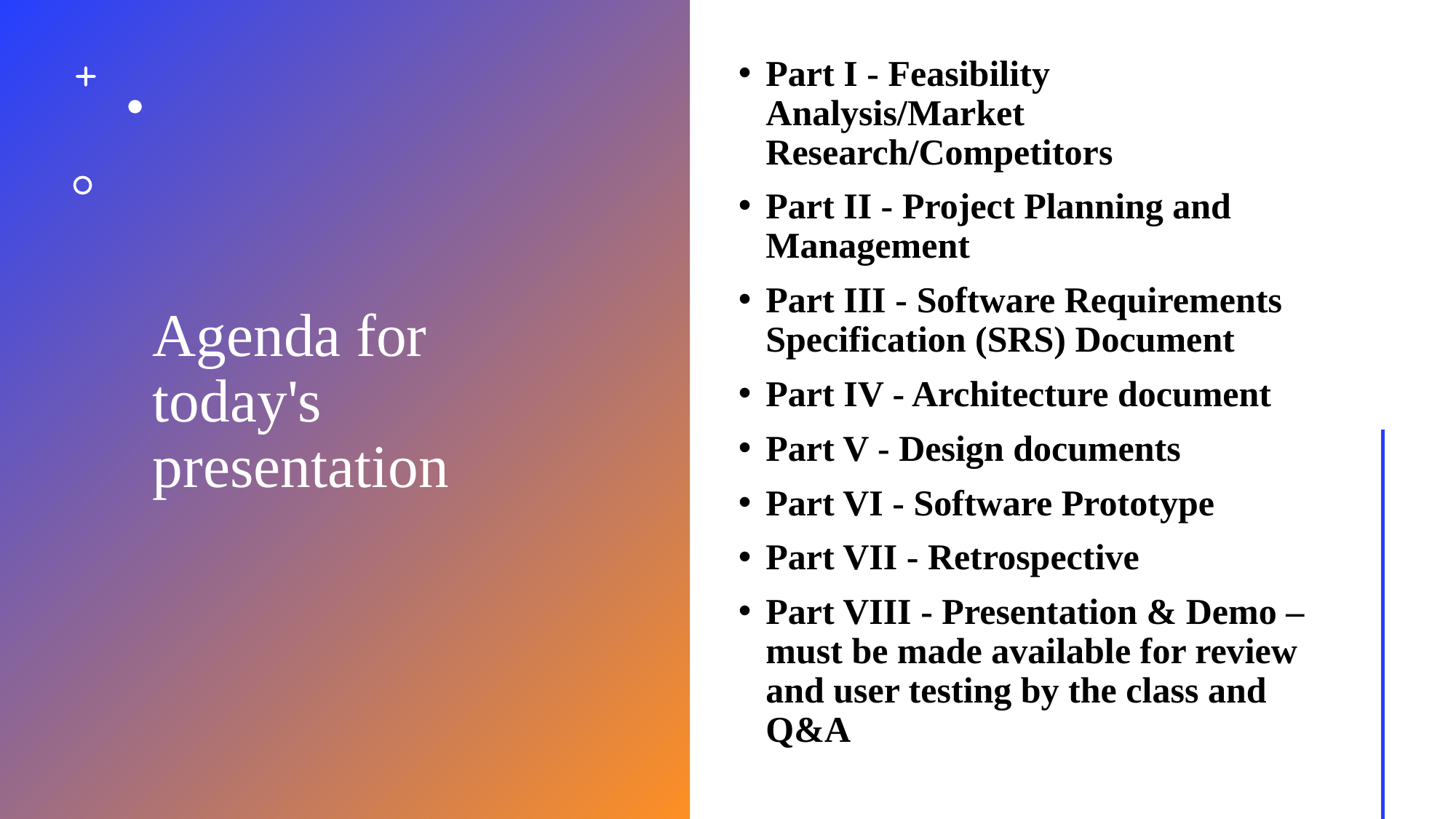

# Agenda for today's presentation
Part I - Feasibility Analysis/Market Research/Competitors
Part II - Project Planning and Management
Part III - Software Requirements Specification (SRS) Document
Part IV - Architecture document
Part V - Design documents
Part VI - Software Prototype
Part VII - Retrospective
Part VIII - Presentation & Demo – must be made available for review and user testing by the class and Q&A